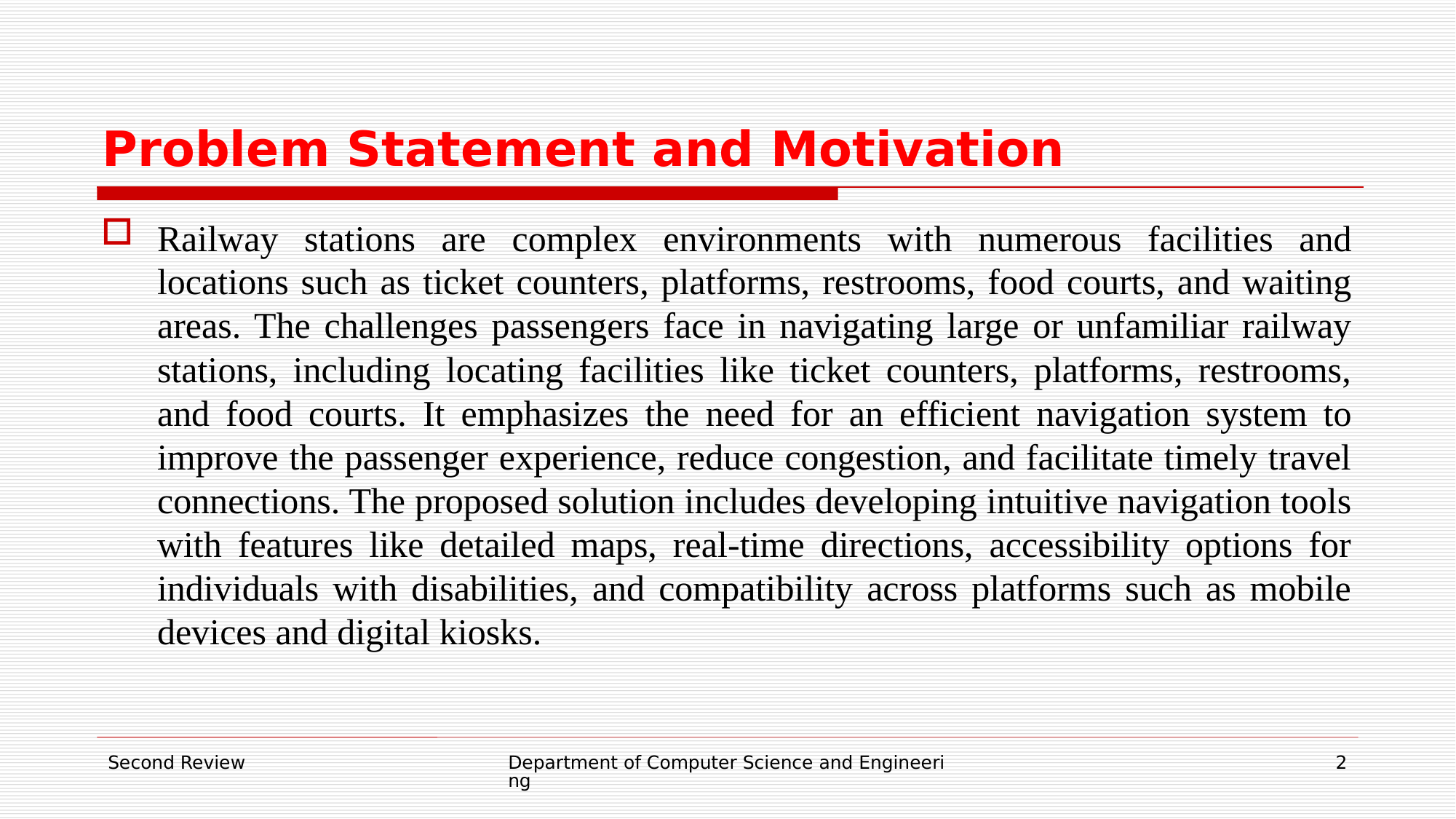

# Problem Statement and Motivation
Railway stations are complex environments with numerous facilities and locations such as ticket counters, platforms, restrooms, food courts, and waiting areas. The challenges passengers face in navigating large or unfamiliar railway stations, including locating facilities like ticket counters, platforms, restrooms, and food courts. It emphasizes the need for an efficient navigation system to improve the passenger experience, reduce congestion, and facilitate timely travel connections. The proposed solution includes developing intuitive navigation tools with features like detailed maps, real-time directions, accessibility options for individuals with disabilities, and compatibility across platforms such as mobile devices and digital kiosks.
Second Review
Department of Computer Science and Engineering
2